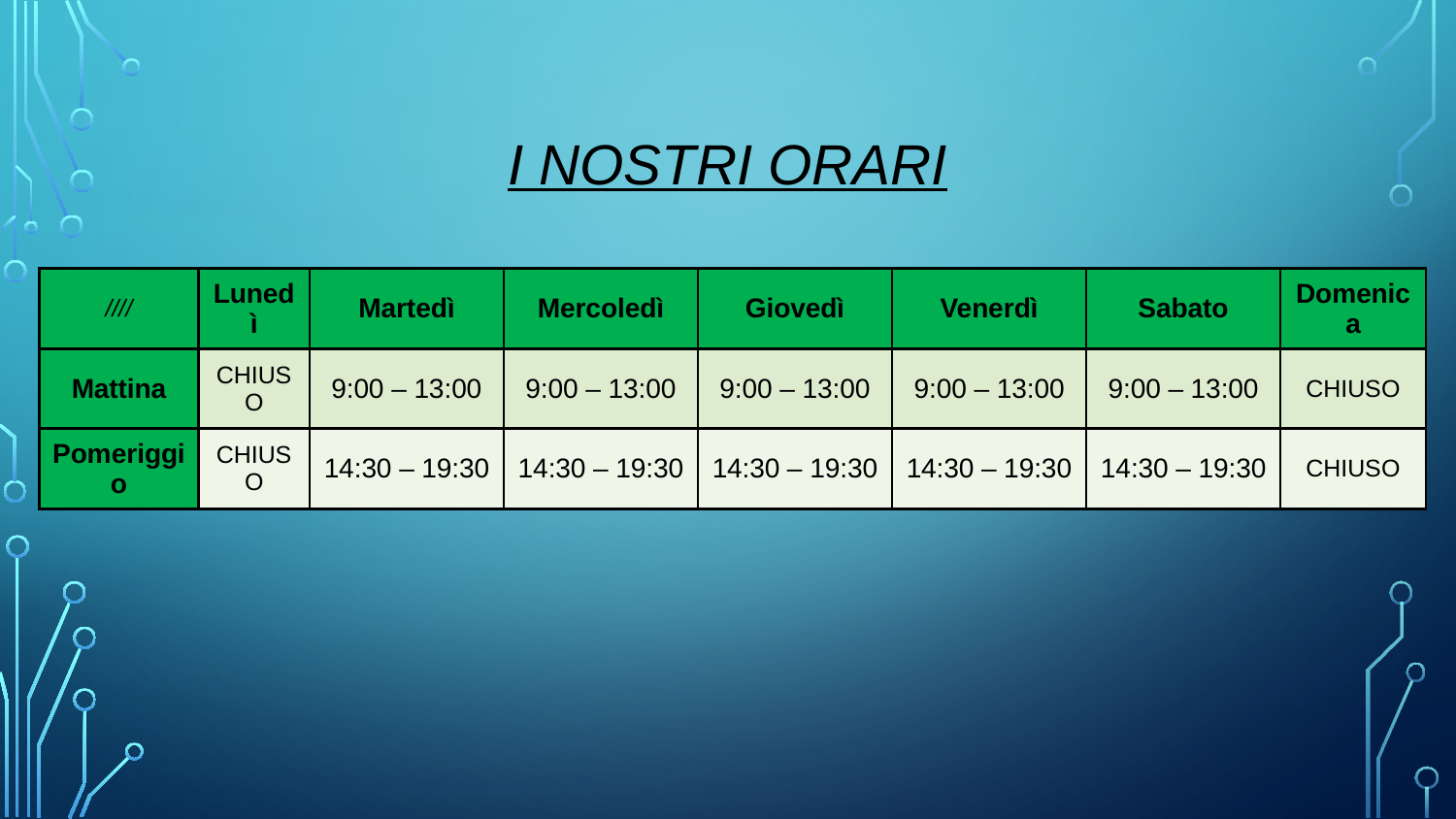

# I nostri orari
| //// | Lunedì | Martedì | Mercoledì | Giovedì | Venerdì | Sabato | Domenica |
| --- | --- | --- | --- | --- | --- | --- | --- |
| Mattina | CHIUSO | 9:00 – 13:00 | 9:00 – 13:00 | 9:00 – 13:00 | 9:00 – 13:00 | 9:00 – 13:00 | CHIUSO |
| Pomeriggio | CHIUSO | 14:30 – 19:30 | 14:30 – 19:30 | 14:30 – 19:30 | 14:30 – 19:30 | 14:30 – 19:30 | CHIUSO |